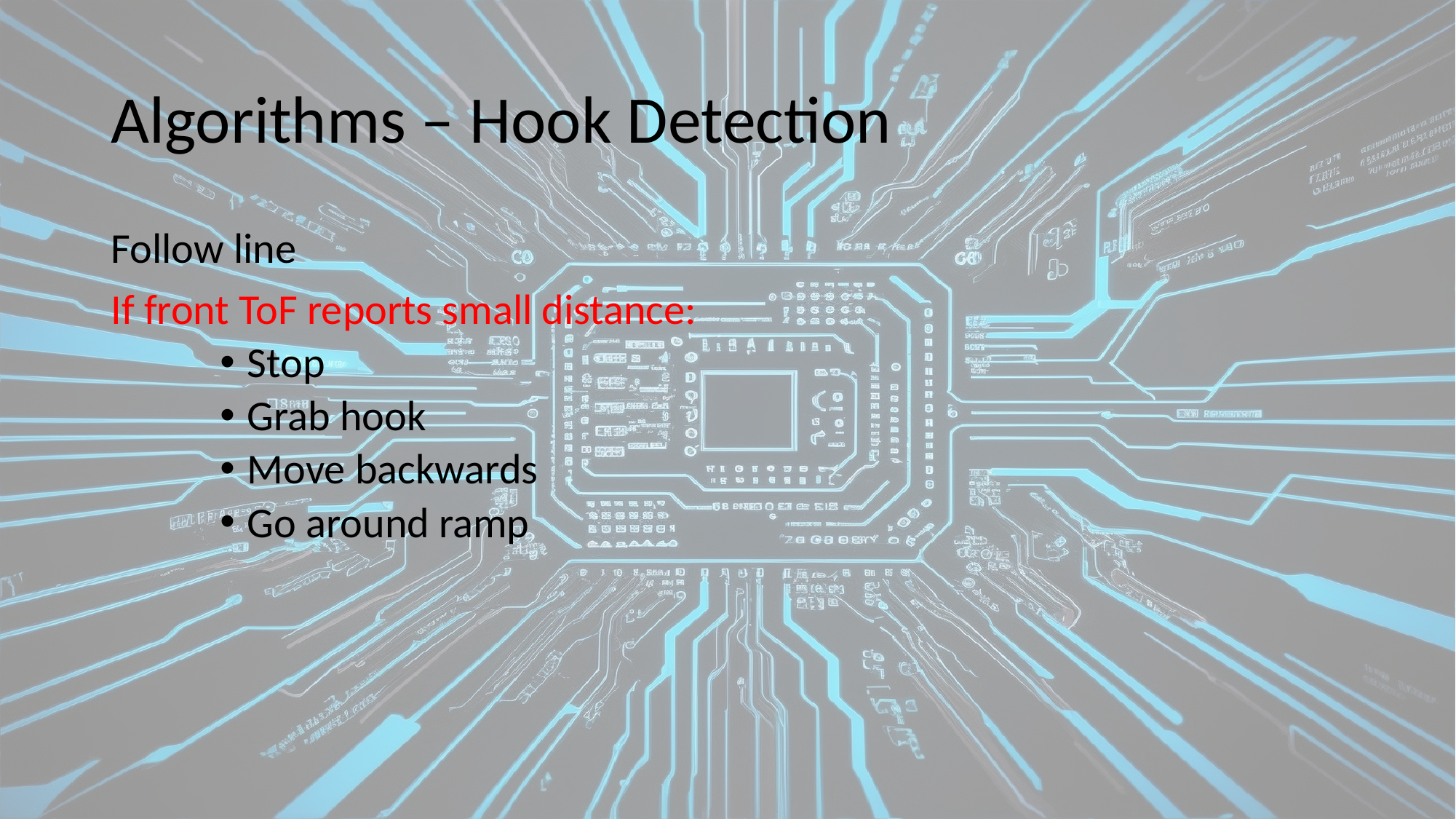

# Algorithms – Hook Detection
Follow line
If front ToF reports small distance:
Stop
Grab hook
Move backwards
Go around ramp